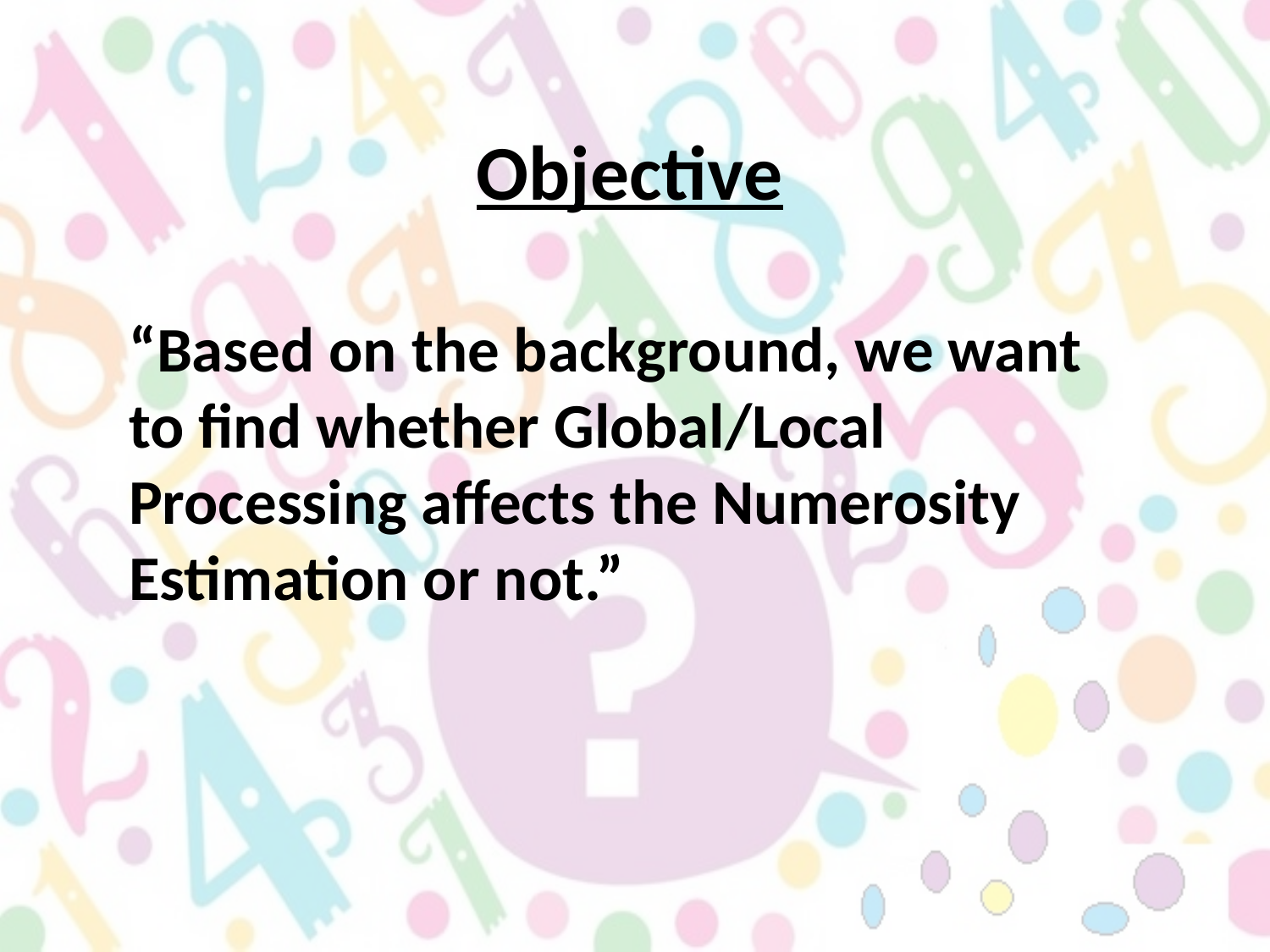

Objective

“Based on the background, we want to find whether Global/Local Processing affects the Numerosity Estimation or not.”